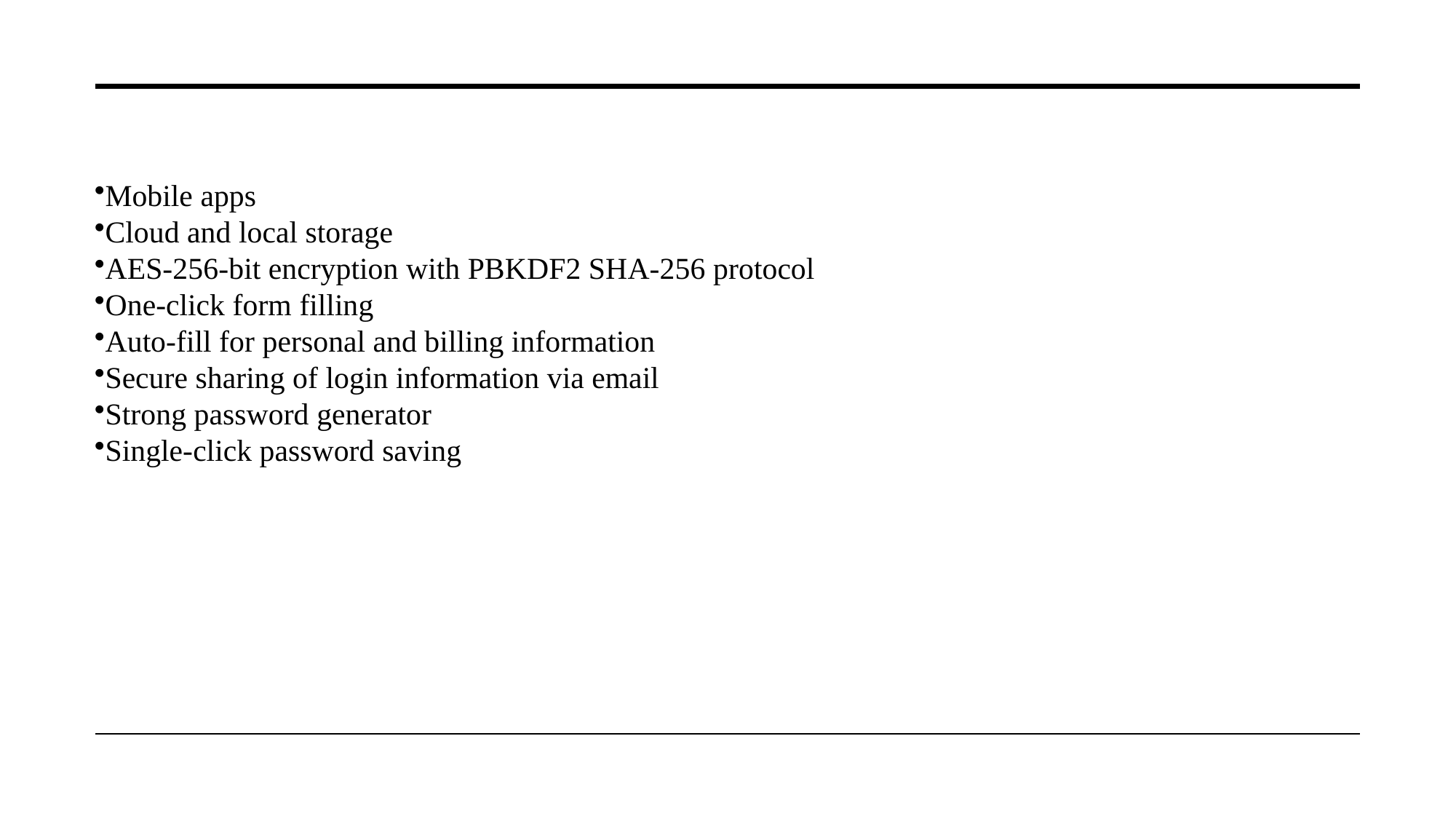

Mobile apps
Cloud and local storage
AES-256-bit encryption with PBKDF2 SHA-256 protocol
One-click form filling
Auto-fill for personal and billing information
Secure sharing of login information via email
Strong password generator
Single-click password saving